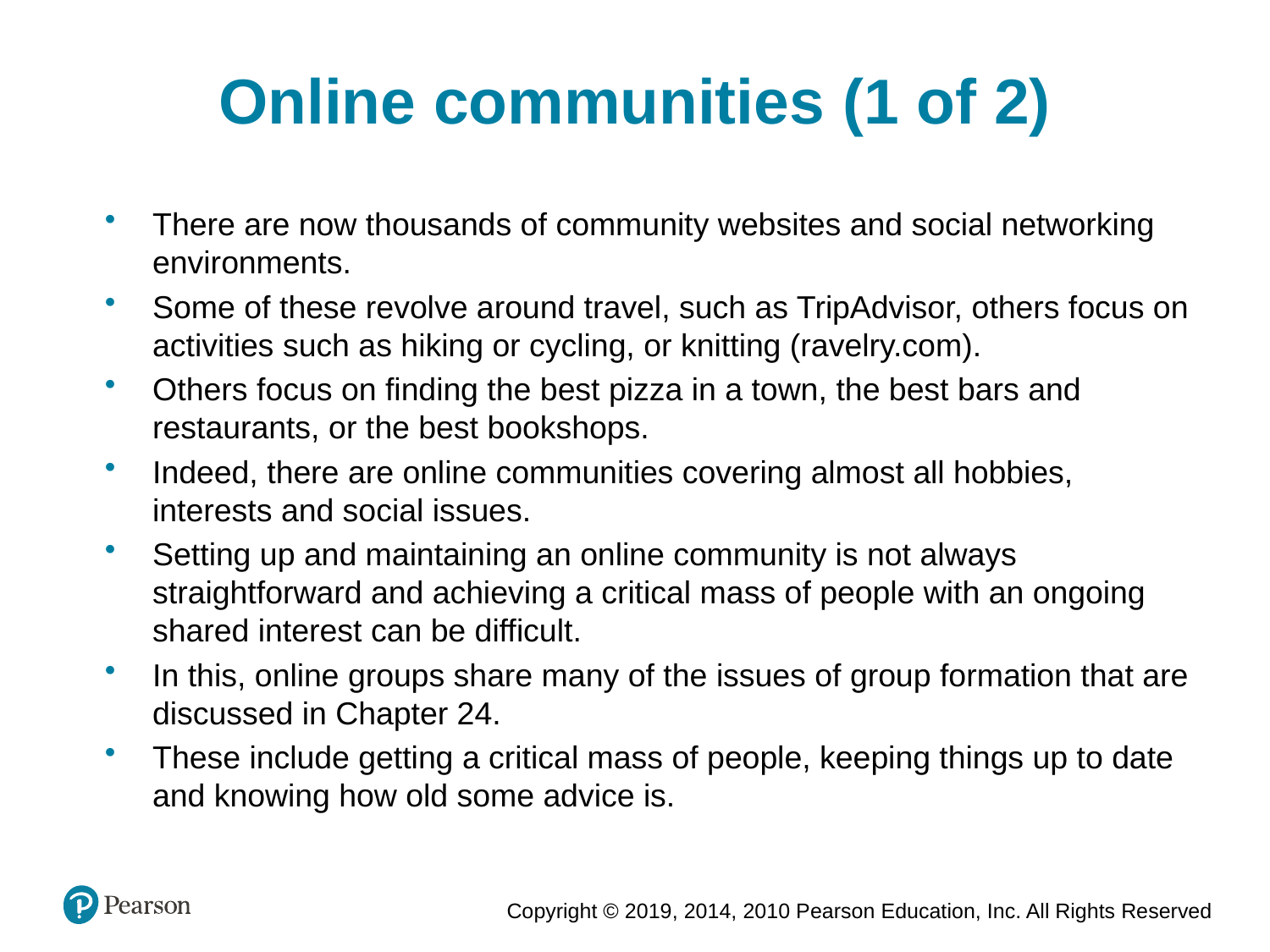

Online communities (1 of 2)
There are now thousands of community websites and social networking environments.
Some of these revolve around travel, such as TripAdvisor, others focus on activities such as hiking or cycling, or knitting (ravelry.com).
Others focus on finding the best pizza in a town, the best bars and restaurants, or the best bookshops.
Indeed, there are online communities covering almost all hobbies, interests and social issues.
Setting up and maintaining an online community is not always straightforward and achieving a critical mass of people with an ongoing shared interest can be difficult.
In this, online groups share many of the issues of group formation that are discussed in Chapter 24.
These include getting a critical mass of people, keeping things up to date and knowing how old some advice is.